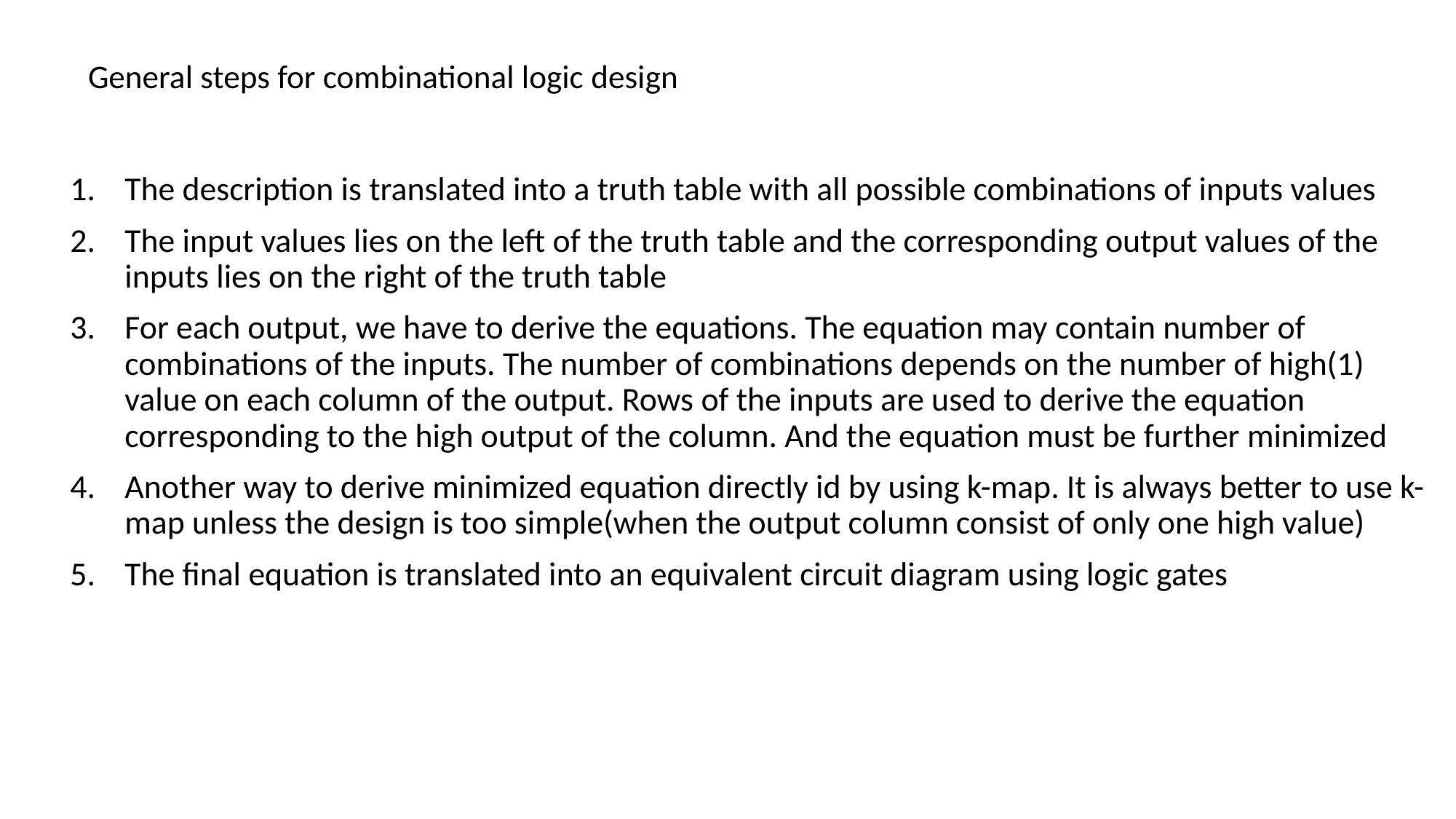

# General steps for combinational logic design
The description is translated into a truth table with all possible combinations of inputs values
The input values lies on the left of the truth table and the corresponding output values of the inputs lies on the right of the truth table
For each output, we have to derive the equations. The equation may contain number of combinations of the inputs. The number of combinations depends on the number of high(1) value on each column of the output. Rows of the inputs are used to derive the equation corresponding to the high output of the column. And the equation must be further minimized
Another way to derive minimized equation directly id by using k-map. It is always better to use k-map unless the design is too simple(when the output column consist of only one high value)
The final equation is translated into an equivalent circuit diagram using logic gates